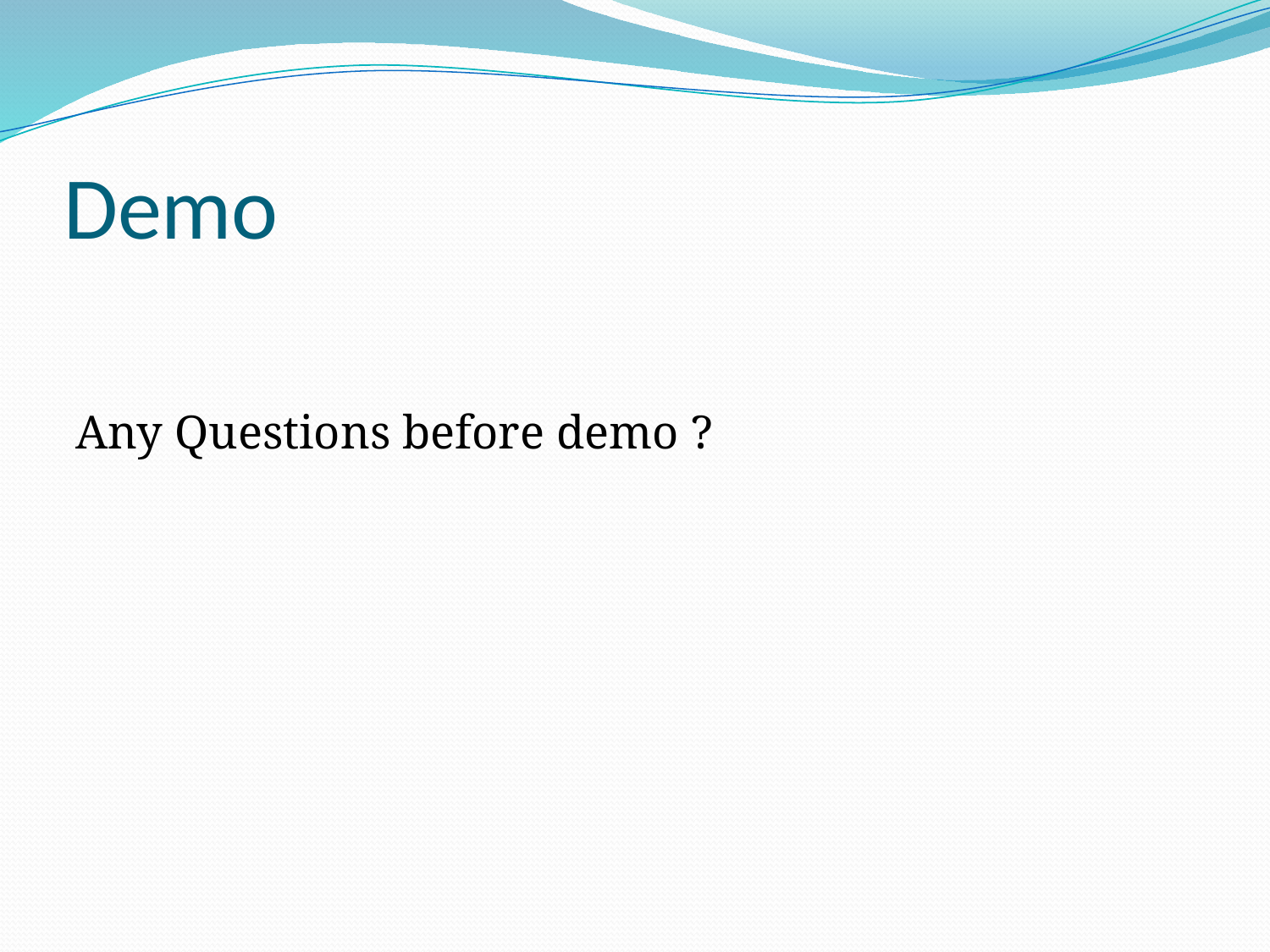

# Demo

Any Questions before demo ?